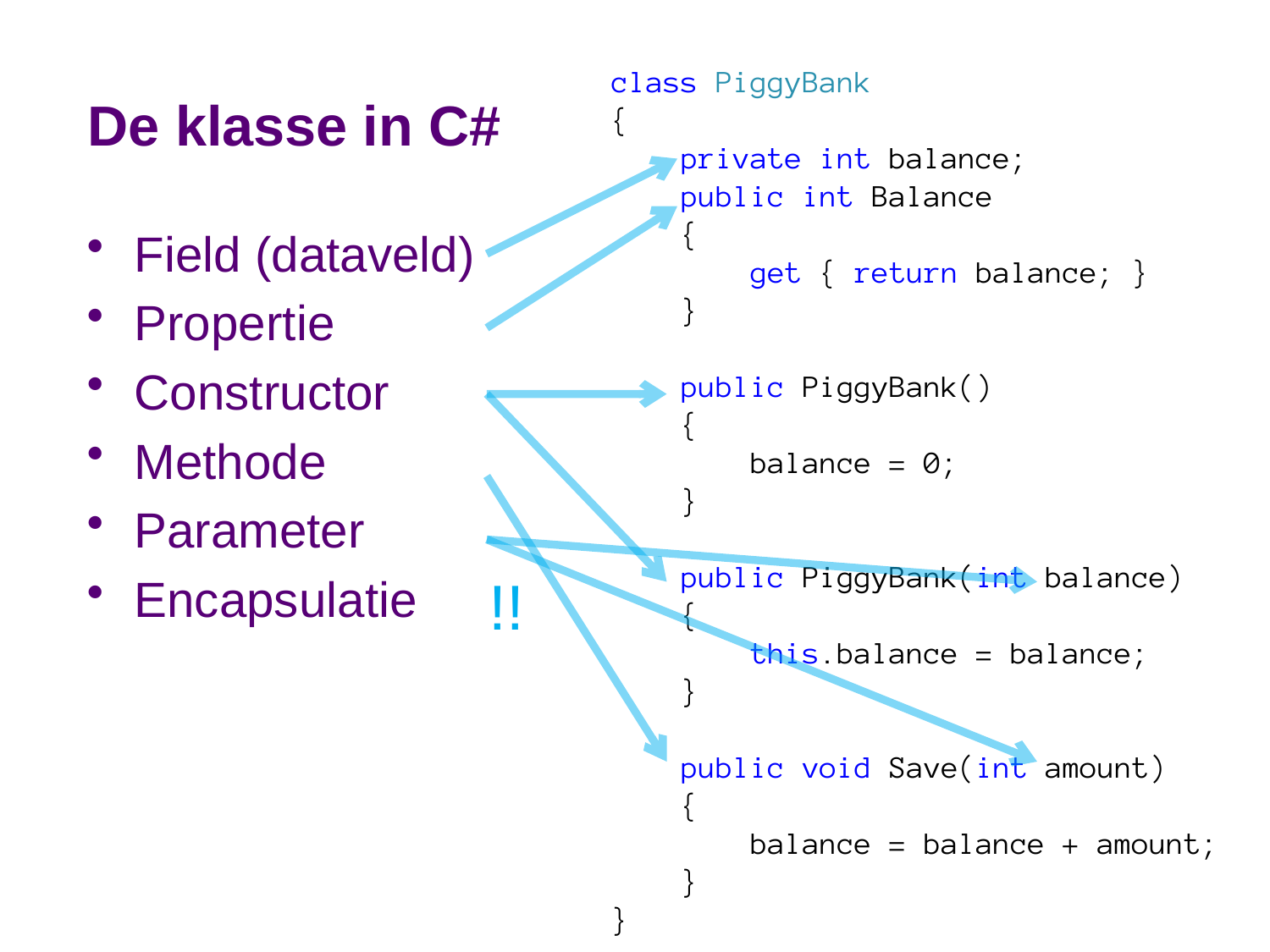

class PiggyBank
 {
     private int balance;
     public int Balance
     {
         get { return balance; }
     }

     public PiggyBank()
     {
         balance = 0;
     }

     public PiggyBank(int balance)
     {
         this.balance = balance;
     }

     public void Save(int amount)
     {
         balance = balance + amount;
     }
 }
# De klasse in C#
Field (dataveld)
Propertie
Constructor
Methode
Parameter
Encapsulatie
!!